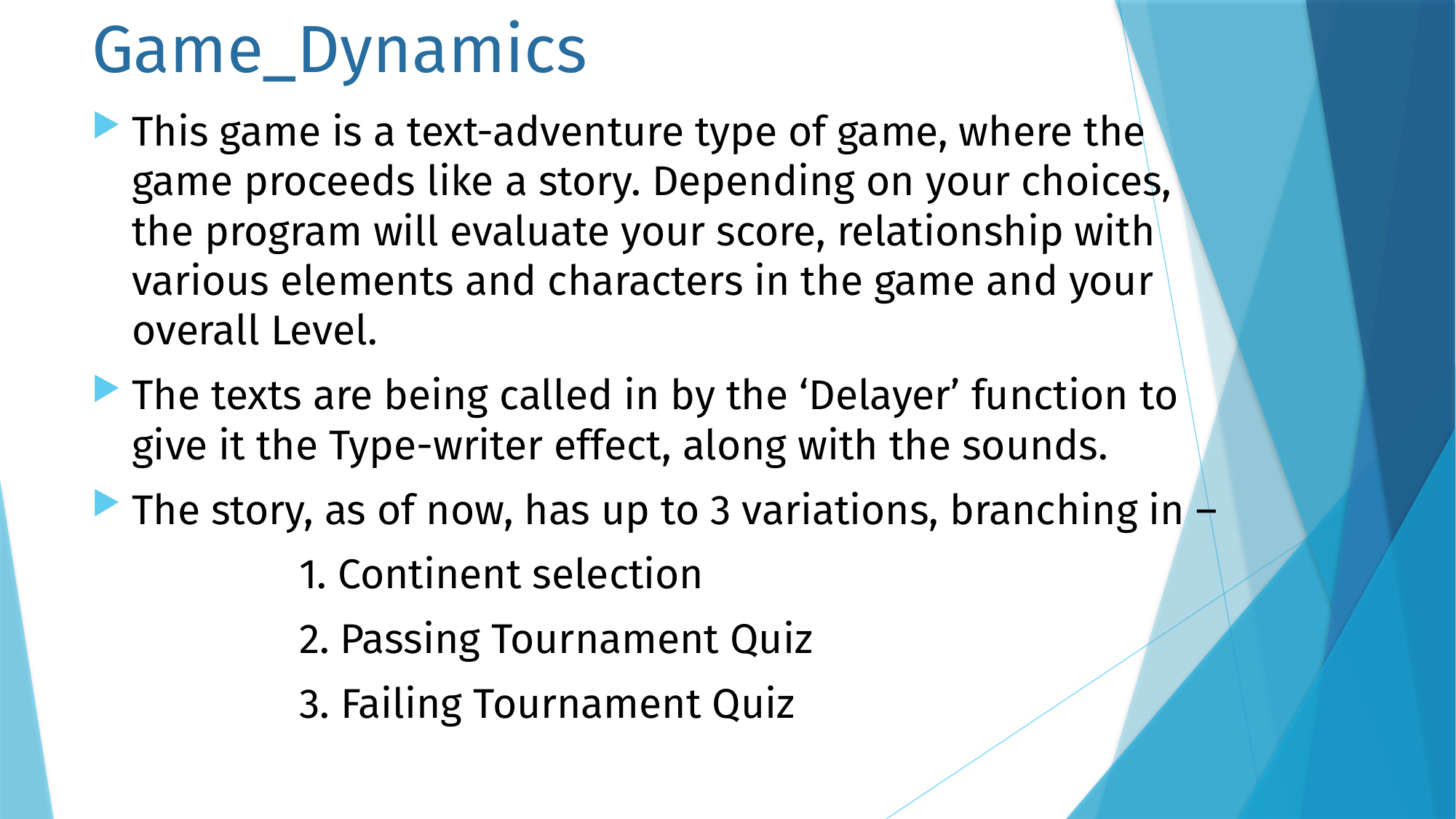

# Game_Dynamics
This game is a text-adventure type of game, where the game proceeds like a story. Depending on your choices, the program will evaluate your score, relationship with various elements and characters in the game and your overall Level.
The texts are being called in by the ‘Delayer’ function to give it the Type-writer effect, along with the sounds.
The story, as of now, has up to 3 variations, branching in –
                   1. Continent selection
                   2. Passing Tournament Quiz
                   3. Failing Tournament Quiz